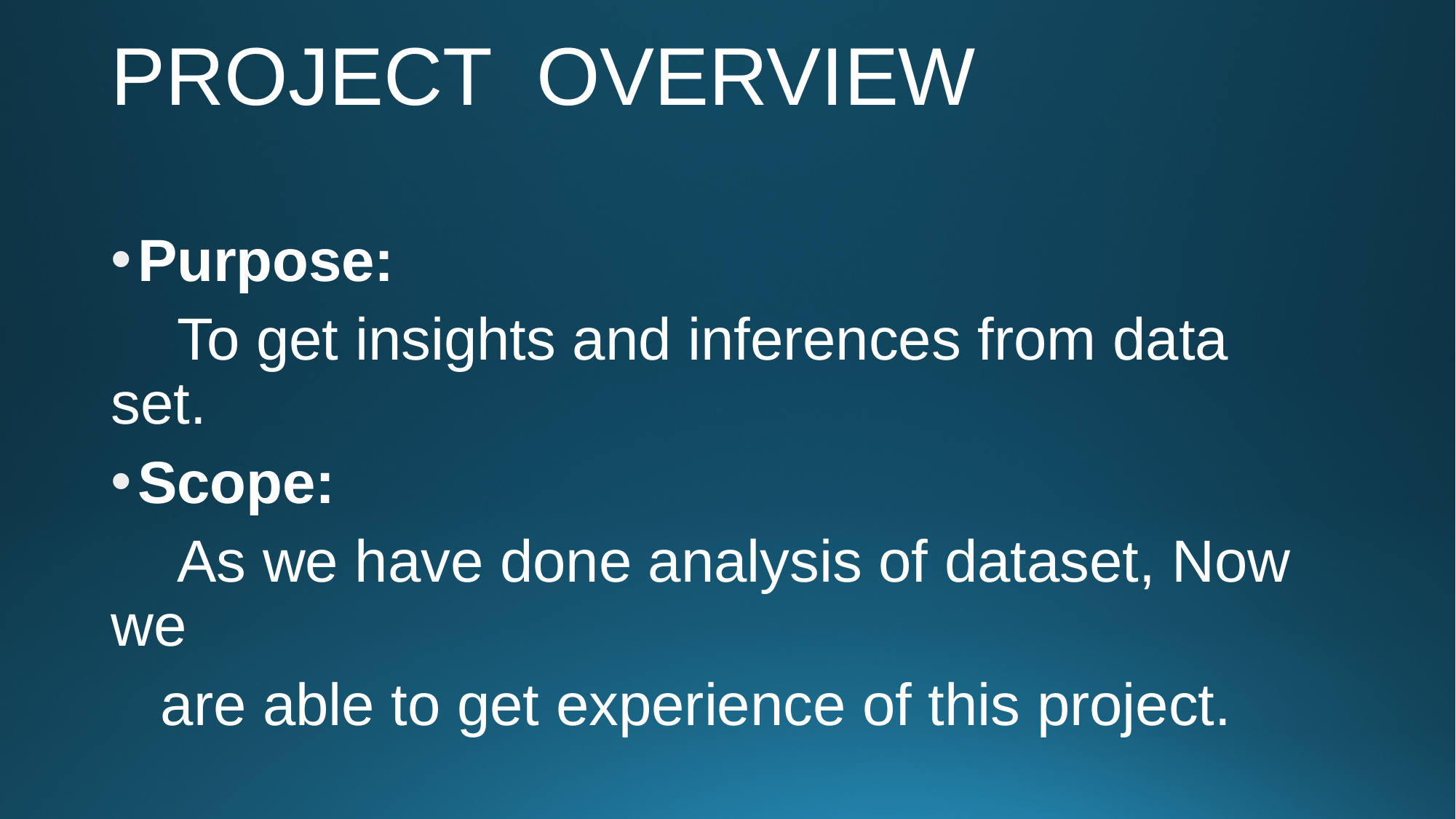

# PROJECT  OVERVIEW
Purpose:
    To get insights and inferences from data set.
Scope:
    As we have done analysis of dataset, Now we
   are able to get experience of this project.